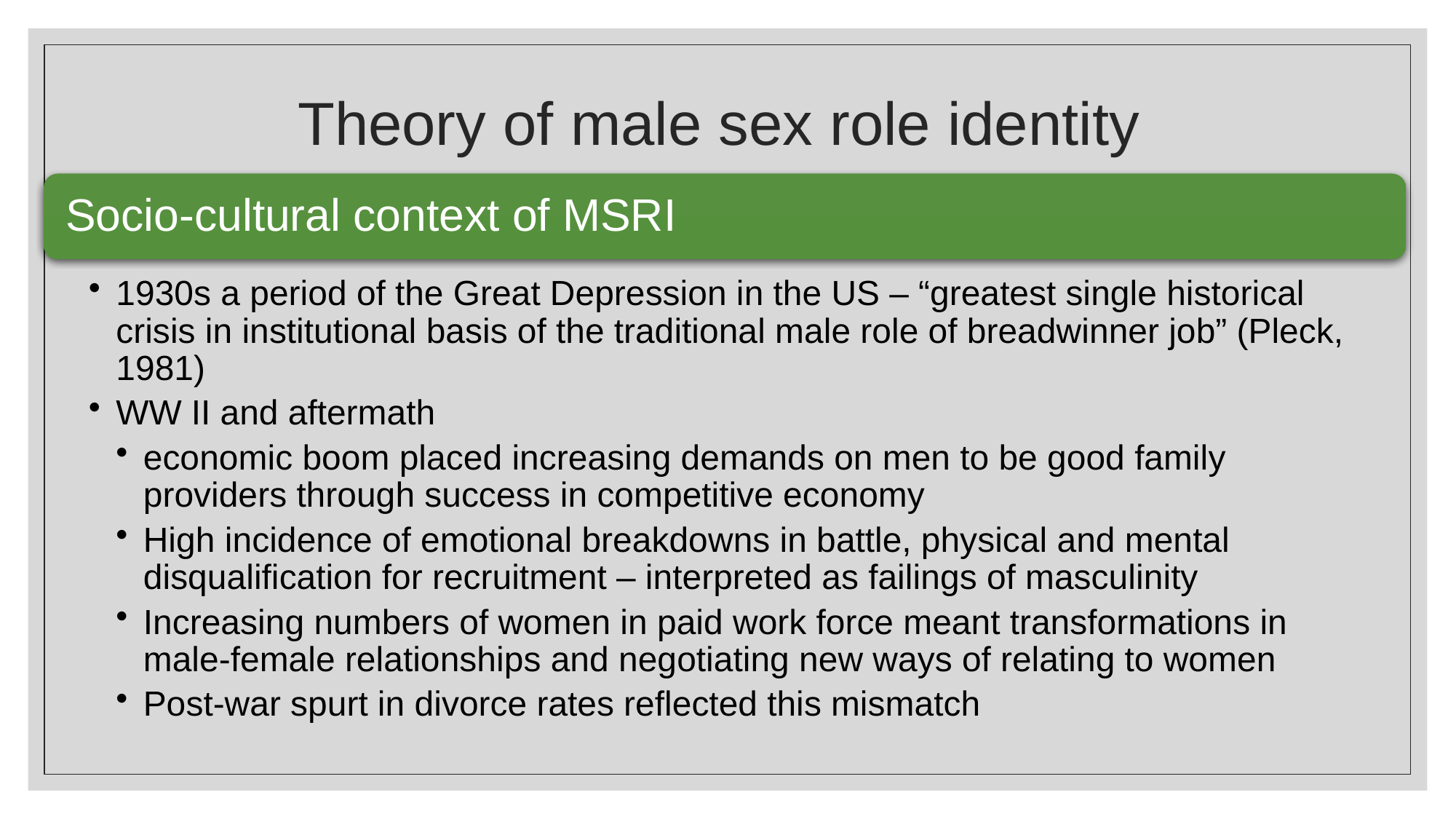

# Theory of male sex role identity
Socio-cultural context of MSRI
1930s a period of the Great Depression in the US – “greatest single historical crisis in institutional basis of the traditional male role of breadwinner job” (Pleck, 1981)
WW II and aftermath
economic boom placed increasing demands on men to be good family providers through success in competitive economy
High incidence of emotional breakdowns in battle, physical and mental disqualification for recruitment – interpreted as failings of masculinity
Increasing numbers of women in paid work force meant transformations in male-female relationships and negotiating new ways of relating to women
Post-war spurt in divorce rates reflected this mismatch